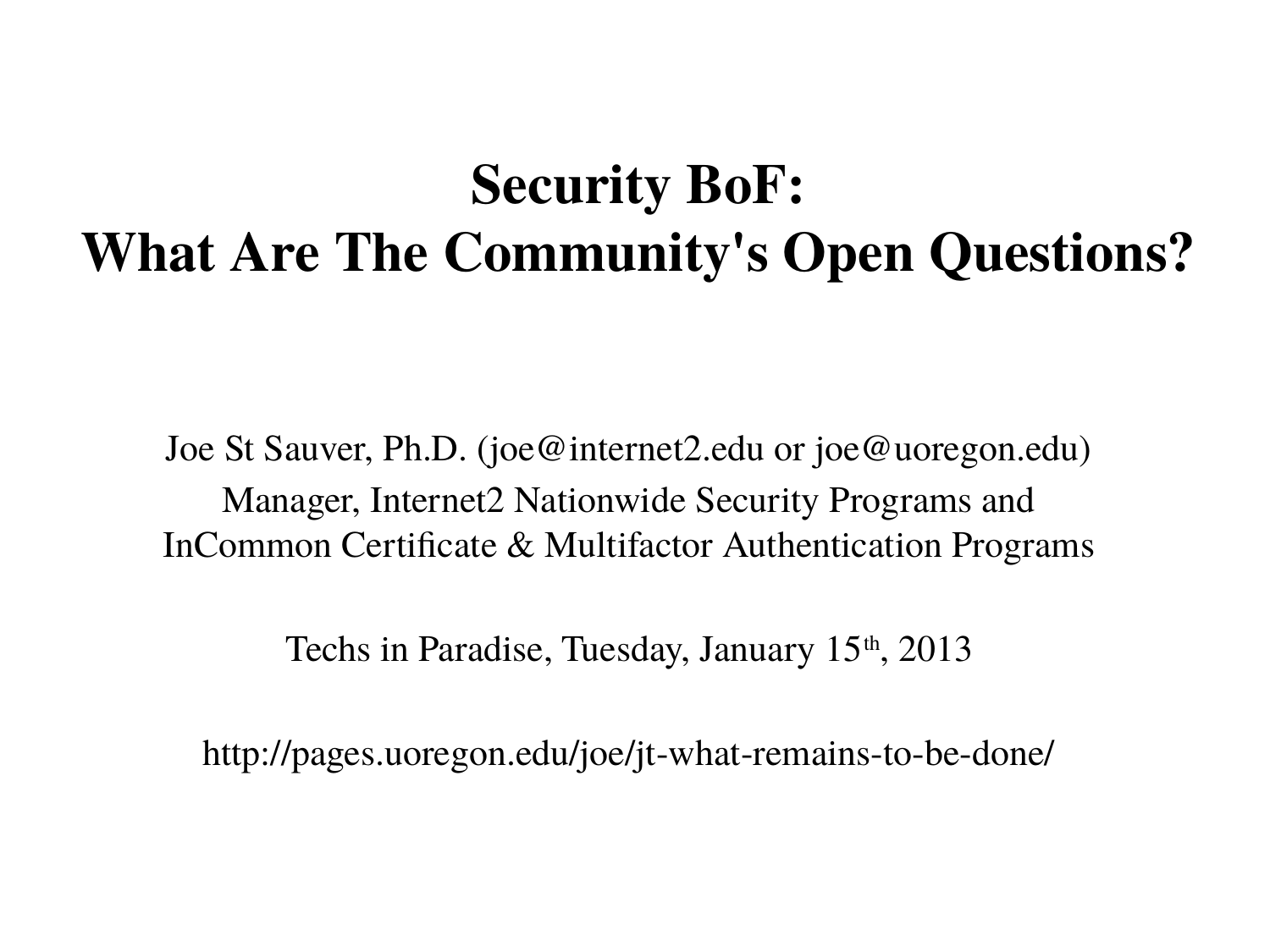

# Security BoF: What Are The Community's Open Questions?
Joe St Sauver, Ph.D. (joe@internet2.edu or joe@uoregon.edu)
Manager, Internet2 Nationwide Security Programs and
InCommon Certificate & Multifactor Authentication Programs

Techs in Paradise, Tuesday, January 15th, 2013

http://pages.uoregon.edu/joe/jt-what-remains-to-be-done/